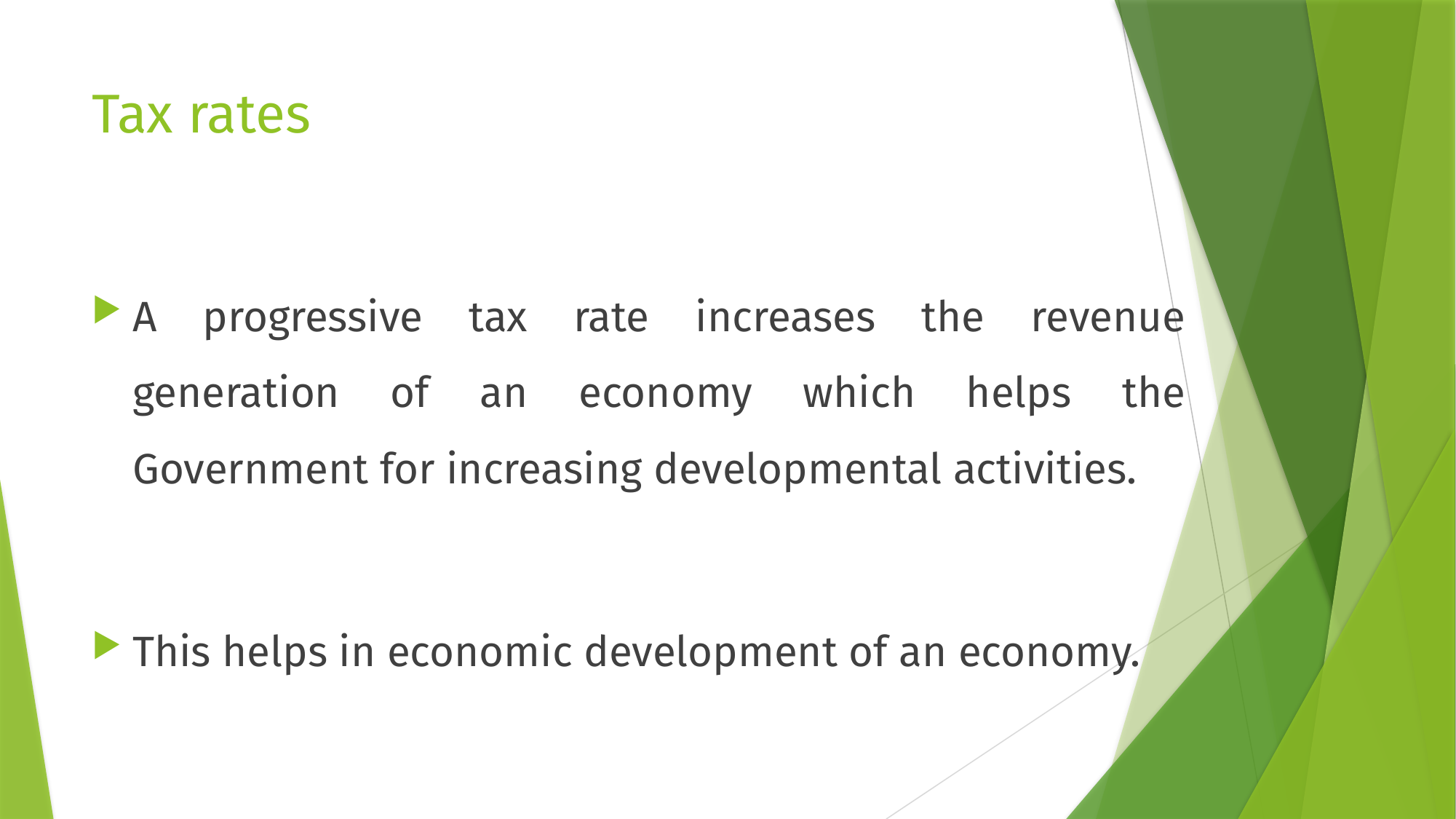

# Tax rates
A progressive tax rate increases the revenue generation of an economy which helps the Government for increasing developmental activities.

This helps in economic development of an economy.